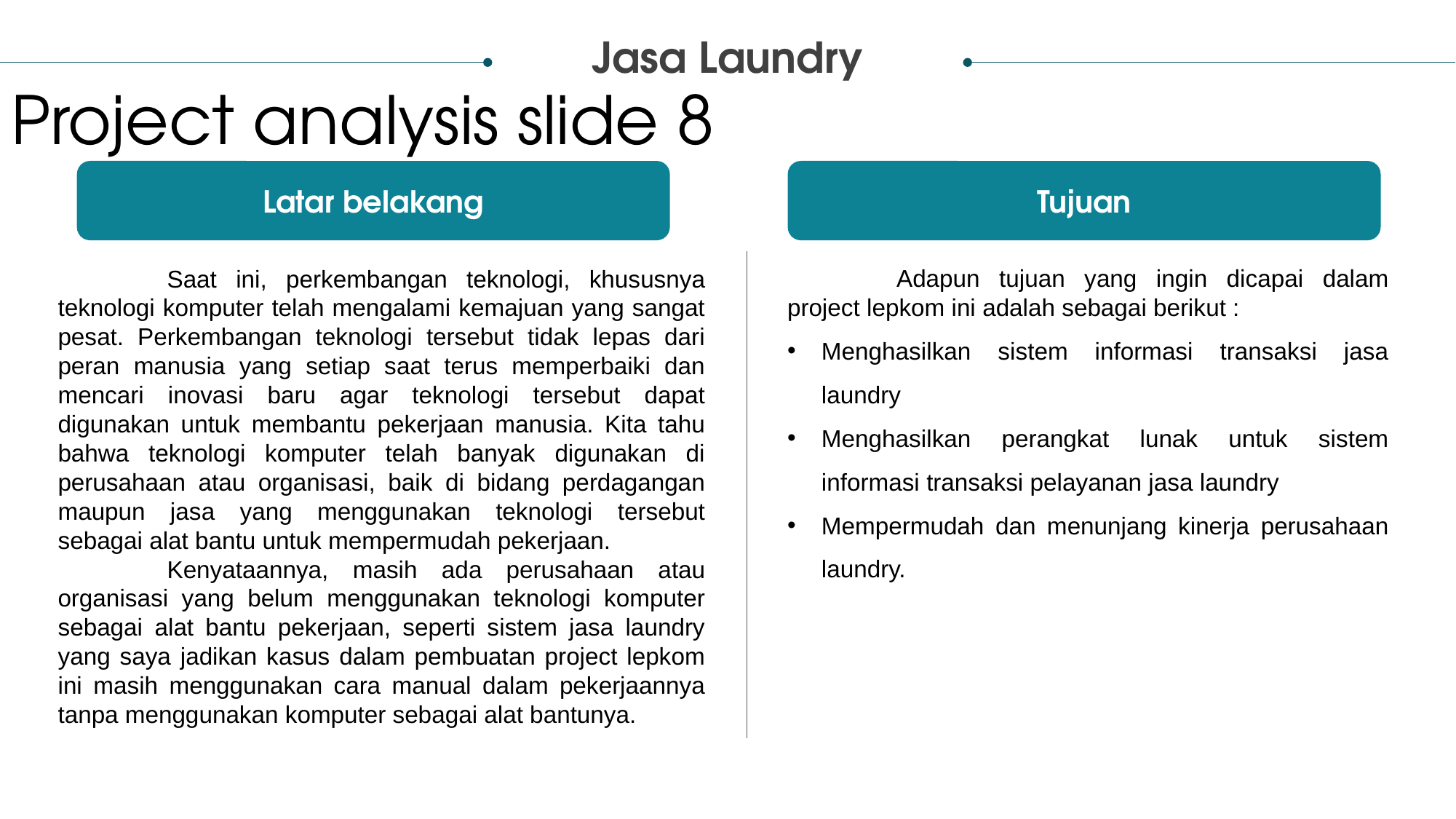

Jasa Laundry
Project analysis slide 8
Latar belakang
Tujuan
	Saat ini, perkembangan teknologi, khususnya teknologi komputer telah mengalami kemajuan yang sangat pesat. Perkembangan teknologi tersebut tidak lepas dari peran manusia yang setiap saat terus memperbaiki dan mencari inovasi baru agar teknologi tersebut dapat digunakan untuk membantu pekerjaan manusia. Kita tahu bahwa teknologi komputer telah banyak digunakan di perusahaan atau organisasi, baik di bidang perdagangan maupun jasa yang menggunakan teknologi tersebut sebagai alat bantu untuk mempermudah pekerjaan.
	Kenyataannya, masih ada perusahaan atau organisasi yang belum menggunakan teknologi komputer sebagai alat bantu pekerjaan, seperti sistem jasa laundry yang saya jadikan kasus dalam pembuatan project lepkom ini masih menggunakan cara manual dalam pekerjaannya tanpa menggunakan komputer sebagai alat bantunya.

	Adapun tujuan yang ingin dicapai dalam project lepkom ini adalah sebagai berikut :
Menghasilkan sistem informasi transaksi jasa laundry
Menghasilkan perangkat lunak untuk sistem informasi transaksi pelayanan jasa laundry
Mempermudah dan menunjang kinerja perusahaan laundry.